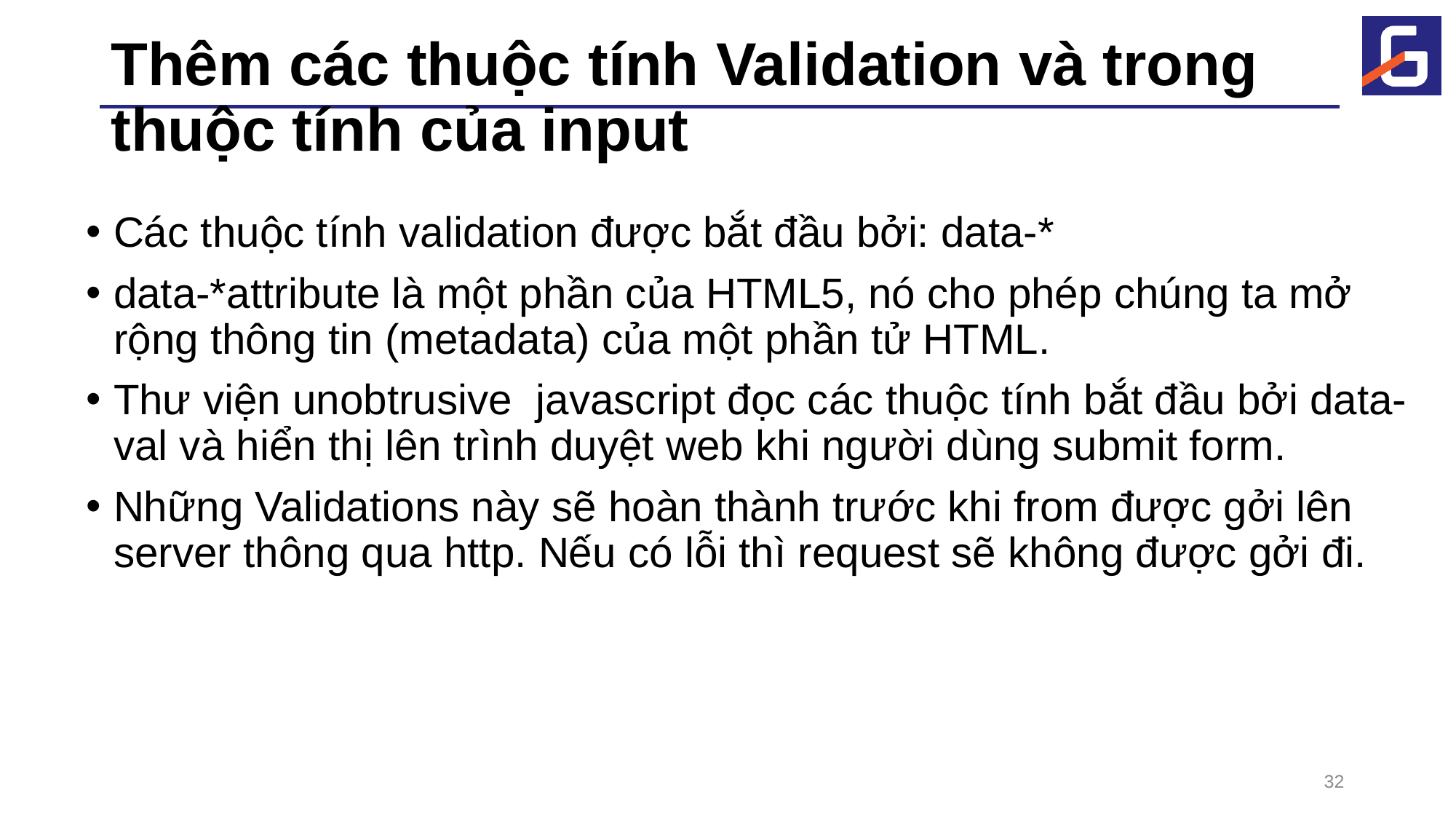

# Thêm các thuộc tính Validation và trong thuộc tính của input
Các thuộc tính validation được bắt đầu bởi: data-*
data-*attribute là một phần của HTML5, nó cho phép chúng ta mở rộng thông tin (metadata) của một phần tử HTML.
Thư viện unobtrusive  javascript đọc các thuộc tính bắt đầu bởi data-val và hiển thị lên trình duyệt web khi người dùng submit form.
Những Validations này sẽ hoàn thành trước khi from được gởi lên server thông qua http. Nếu có lỗi thì request sẽ không được gởi đi.

32